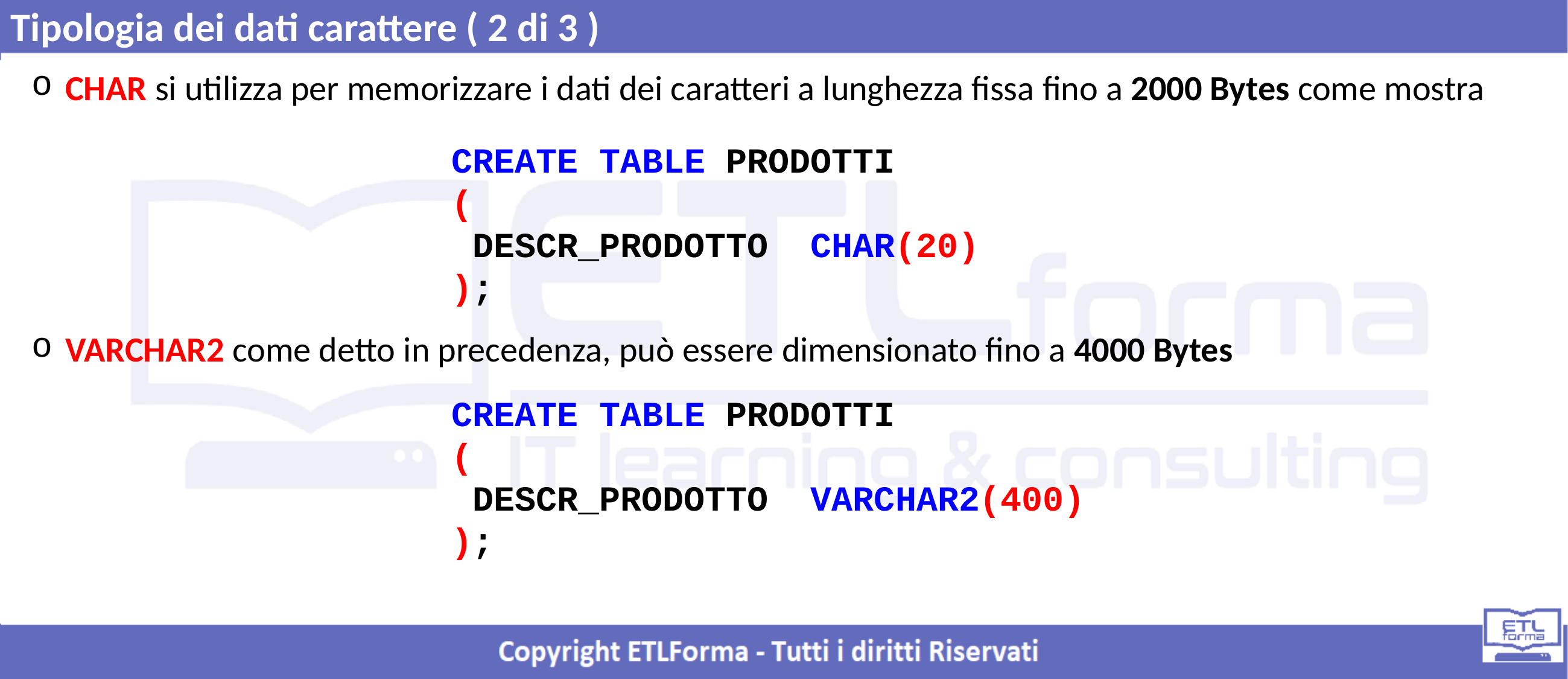

Tipologia dei dati carattere ( 2 di 3 )
CHAR si utilizza per memorizzare i dati dei caratteri a lunghezza fissa fino a 2000 Bytes come mostra

VARCHAR2 come detto in precedenza, può essere dimensionato fino a 4000 Bytes

CREATE TABLE PRODOTTI
(
 DESCR_PRODOTTO  CHAR(20)
);

CREATE TABLE PRODOTTI
(
 DESCR_PRODOTTO  VARCHAR2(400)
);